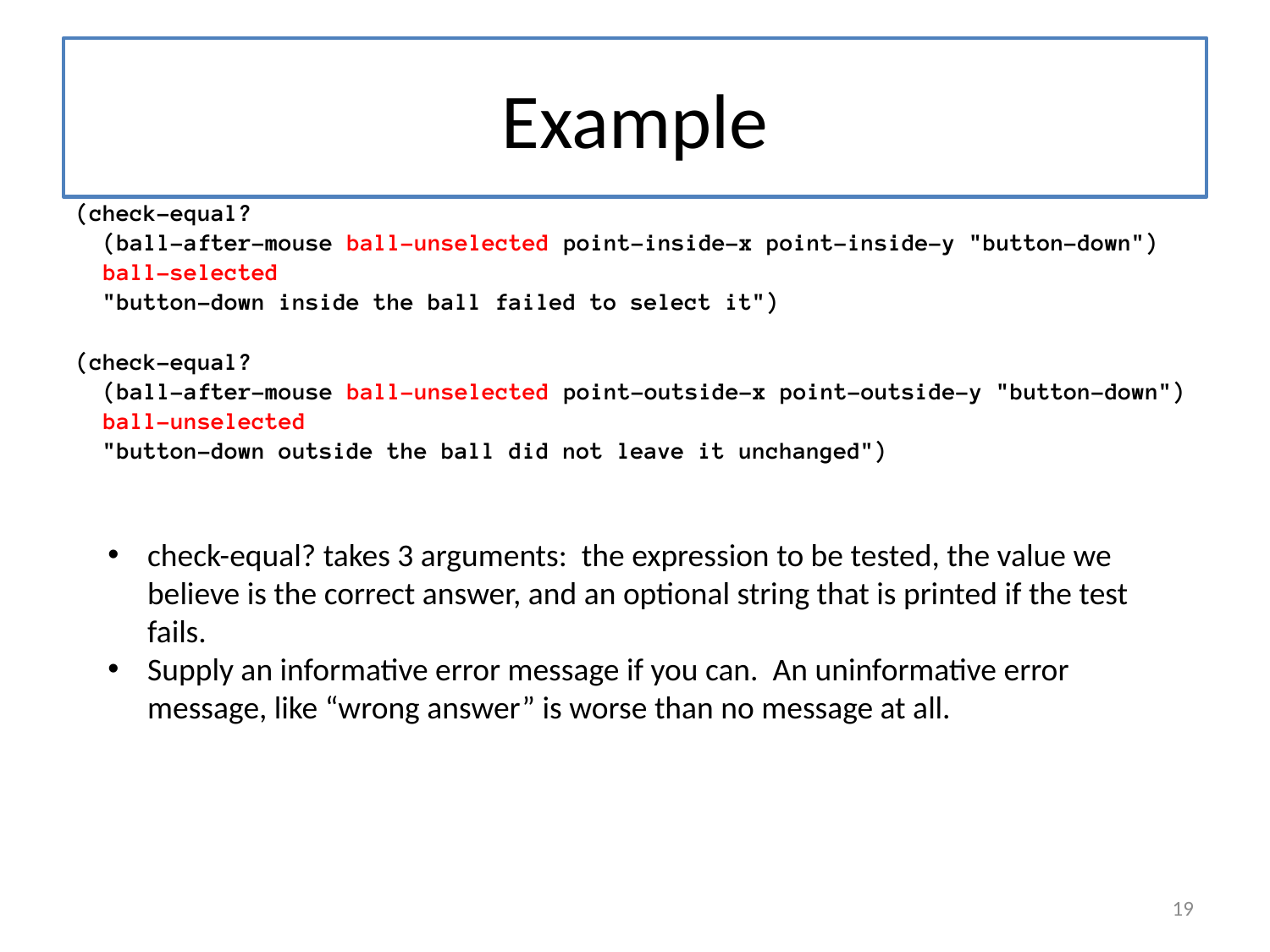

# Example
(check-equal?
  (ball-after-mouse ball-unselected point-inside-x point-inside-y "button-down")
  ball-selected
  "button-down inside the ball failed to select it")

(check-equal?
  (ball-after-mouse ball-unselected point-outside-x point-outside-y "button-down")
  ball-unselected
  "button-down outside the ball did not leave it unchanged")
check-equal? takes 3 arguments:  the expression to be tested, the value we believe is the correct answer, and an optional string that is printed if the test fails.
Supply an informative error message if you can.  An uninformative error message, like “wrong answer” is worse than no message at all.
19